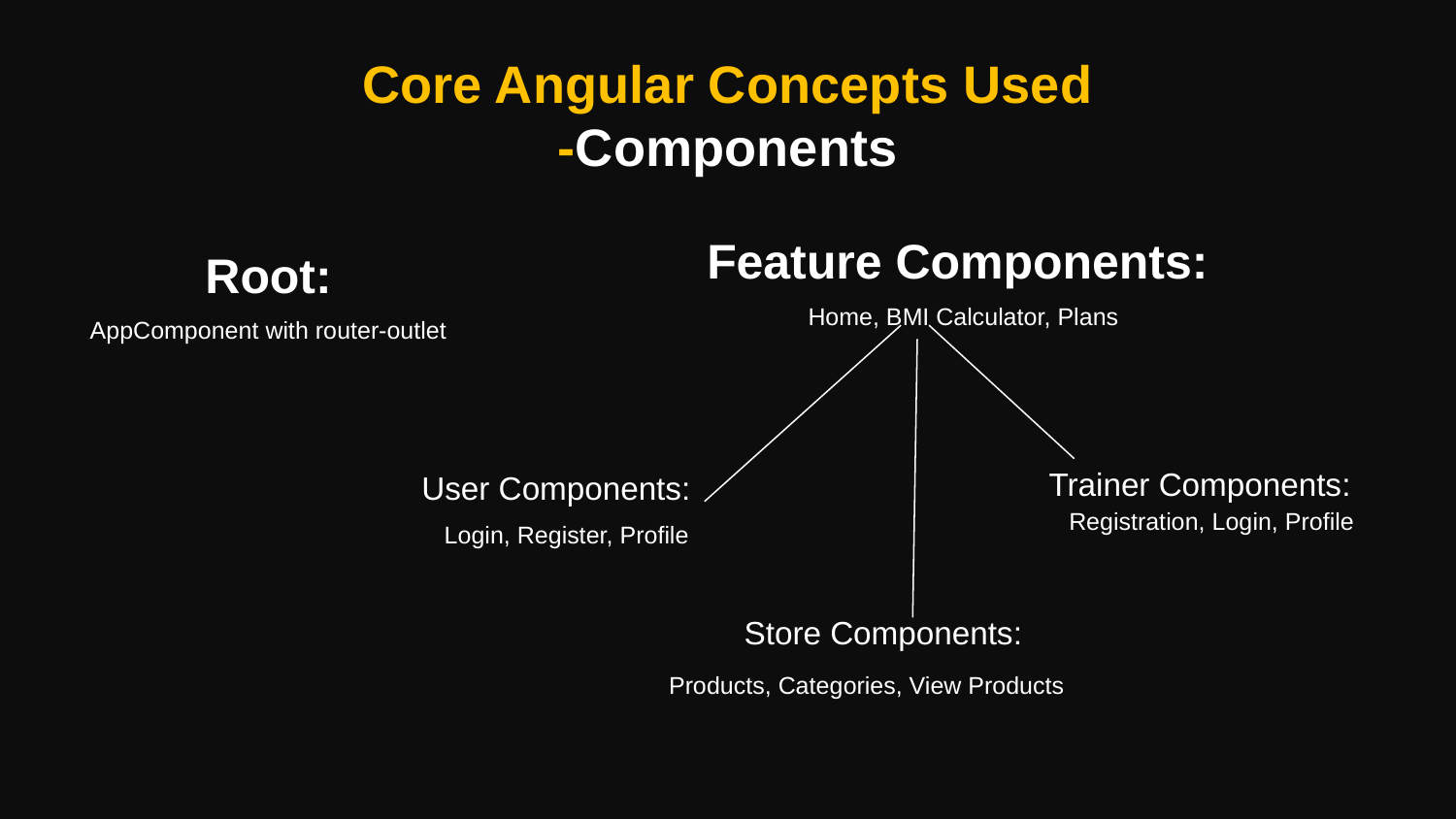

# Core Angular Concepts Used -Components
Feature Components:
Root:
Home, BMI Calculator, Plans
AppComponent with router-outlet
Trainer Components:
User Components:
Registration, Login, Profile
Login, Register, Profile
Store Components:
Products, Categories, View Products